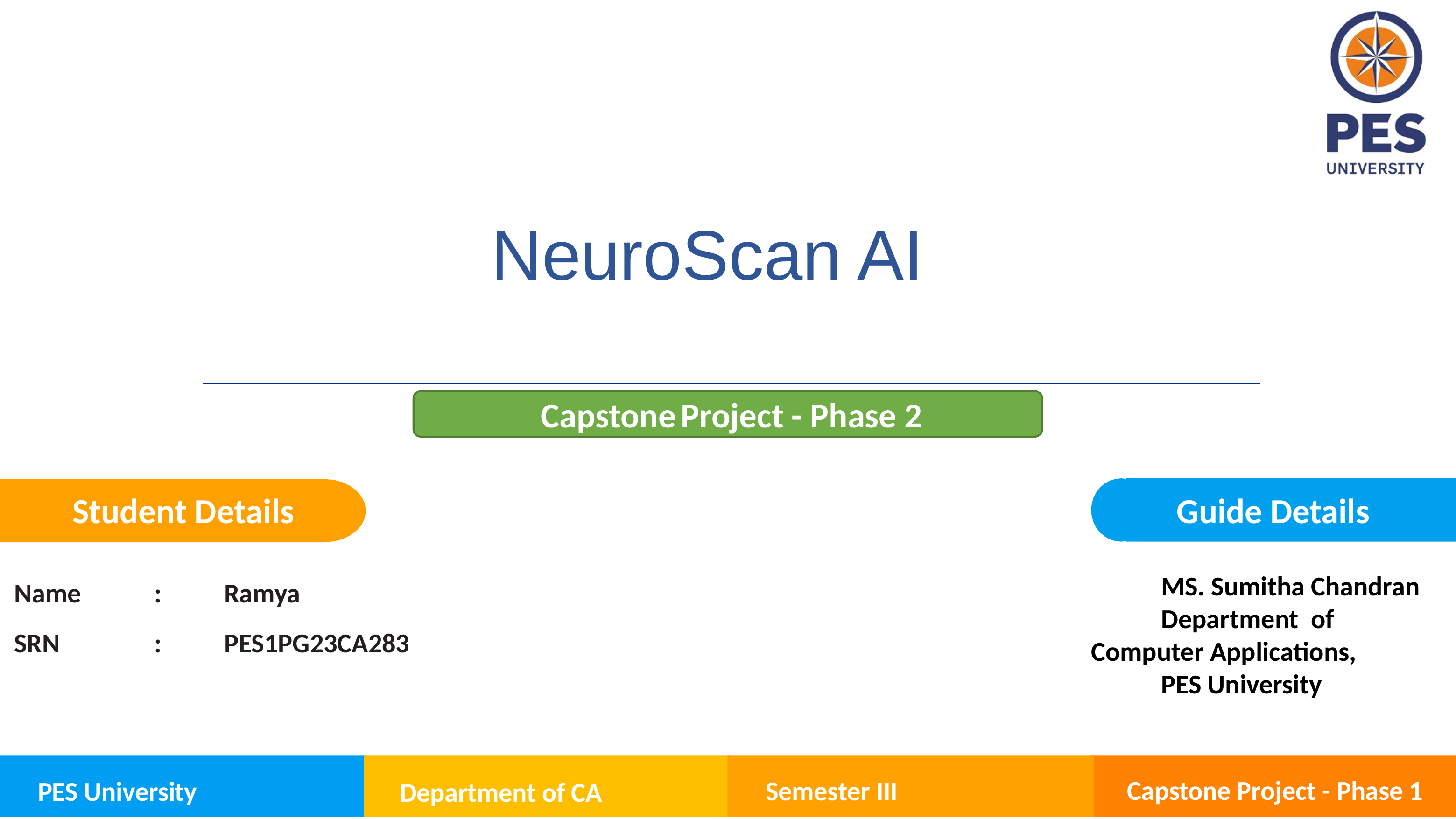

NeuroScan AI

 Capstone Project - Phase 2

Student Details
Guide Details
Name		:	Ramya
SRN		:	PES1PG23CA283
	MS. Sumitha Chandran
	Department  of  	Computer Applications,
	PES University